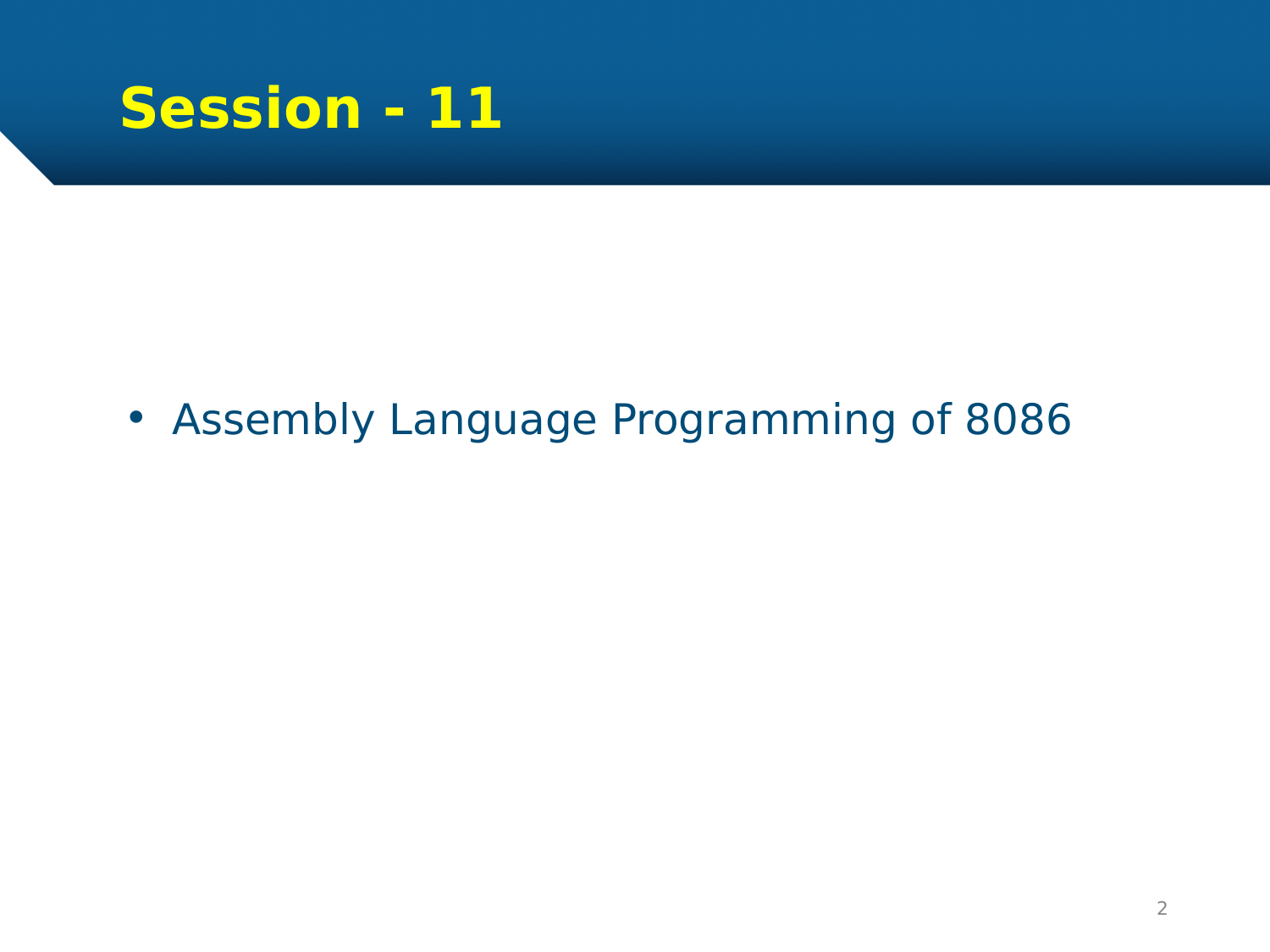

# Session - 11
Assembly Language Programming of 8086
2